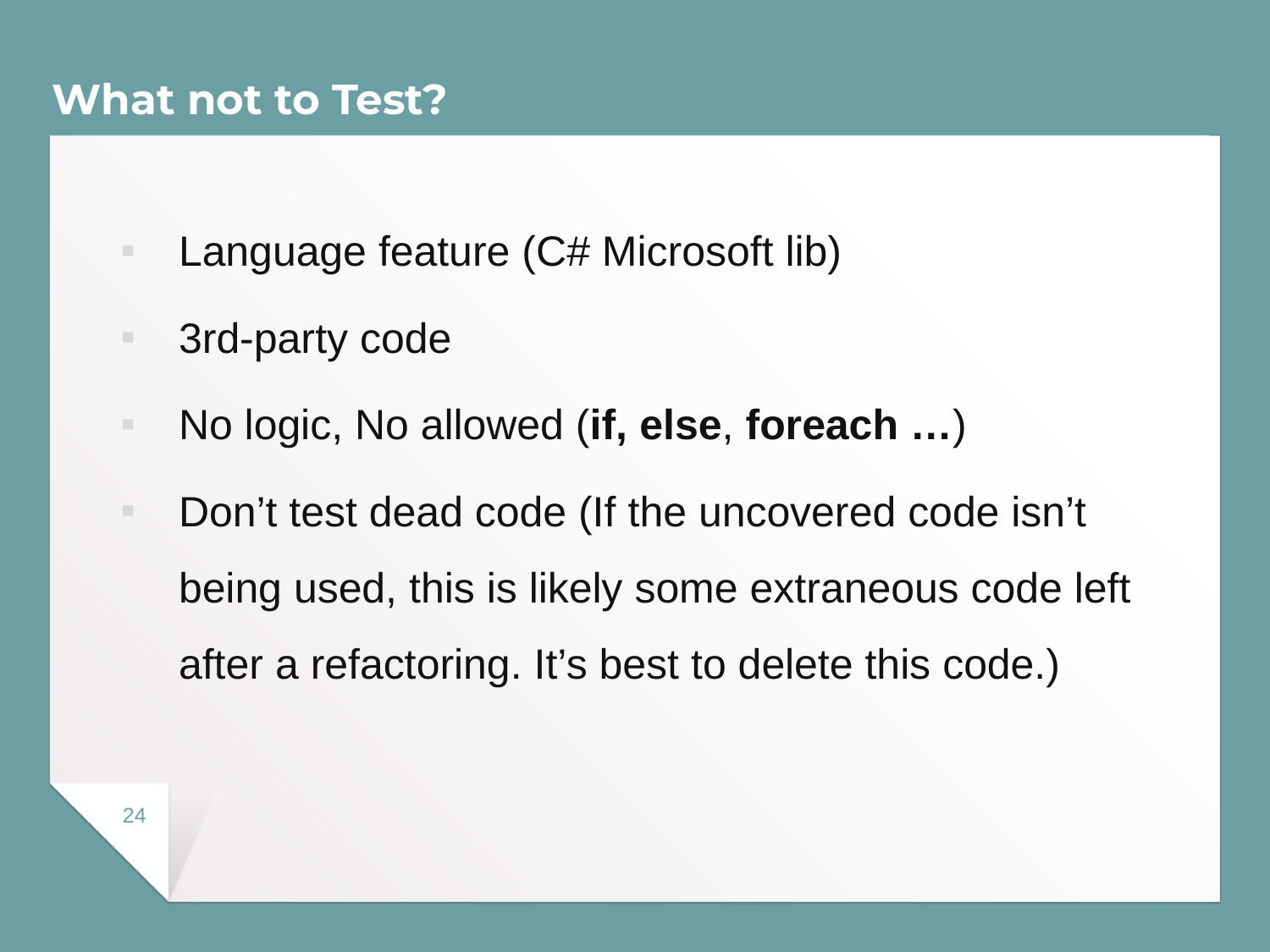

# What not to Test?
Language feature (C# Microsoft lib)
3rd-party code
No logic, No allowed (if, else, foreach …)
Don’t test dead code (If the uncovered code isn’t being used, this is likely some extraneous code left after a refactoring. It’s best to delete this code.)

24